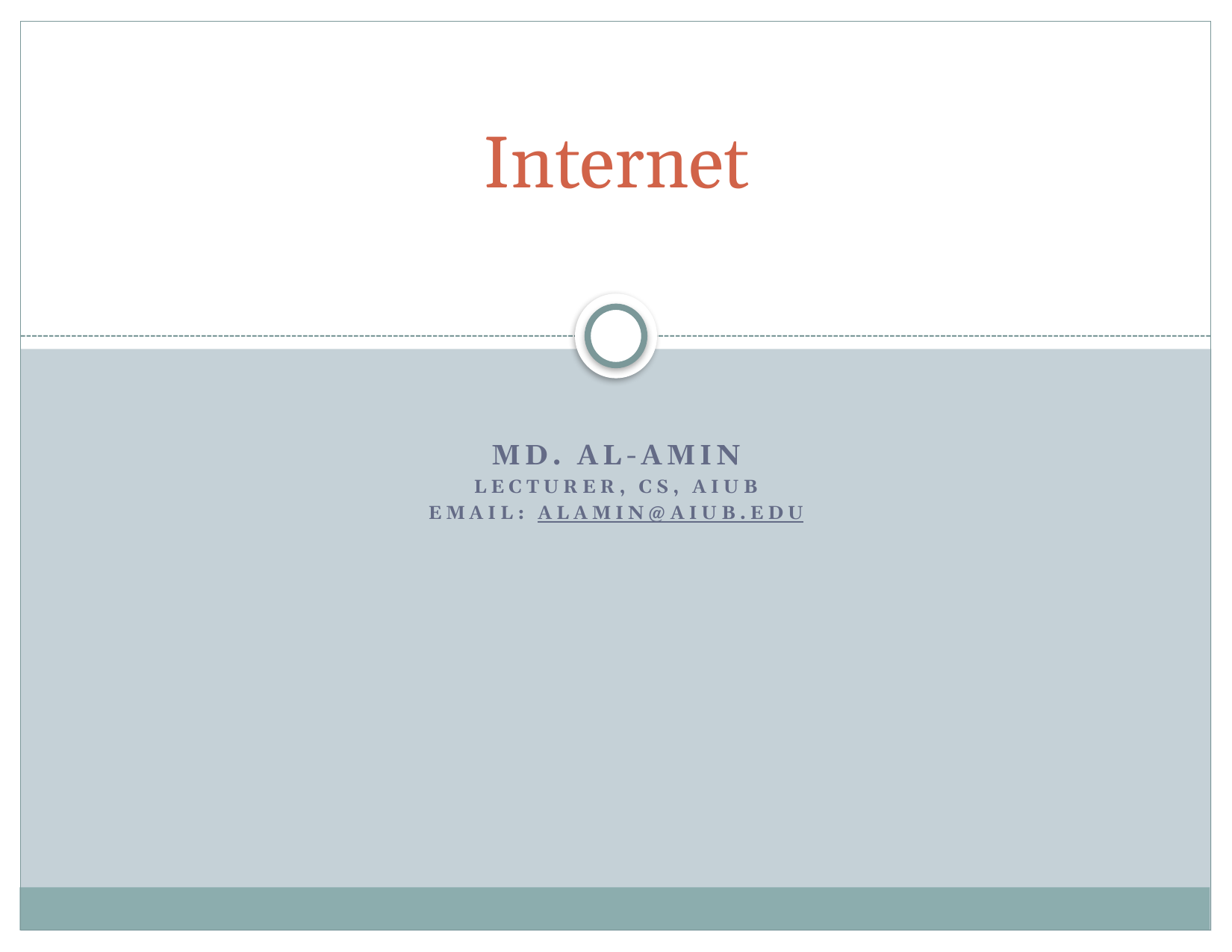

# Internet

MD. Al-Amin
Lecturer, Cs, AIUB
Email: alamin@aiub.edu